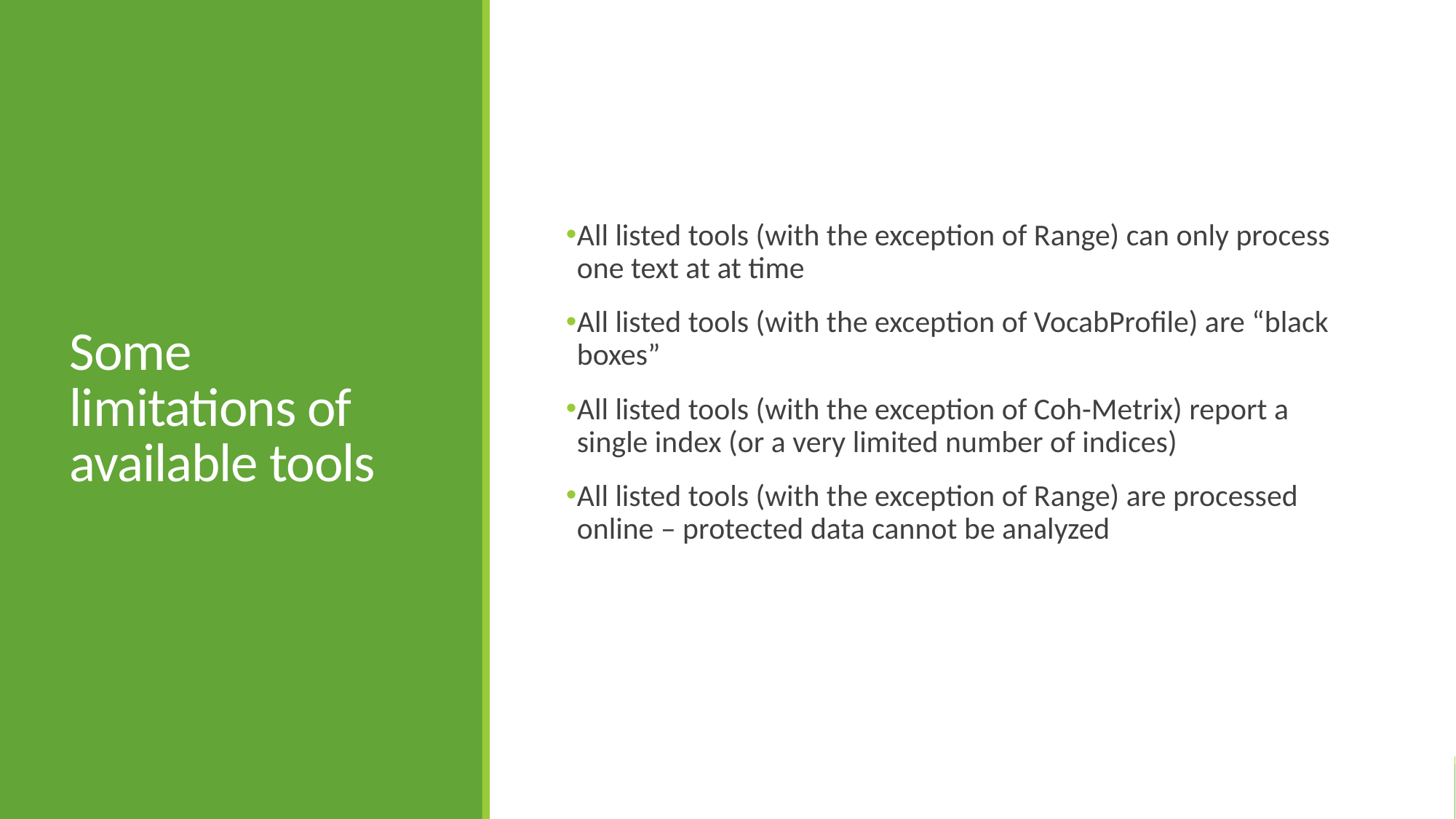

# Some limitations of available tools
All listed tools (with the exception of Range) can only process one text at at time
All listed tools (with the exception of VocabProfile) are “black boxes”
All listed tools (with the exception of Coh-Metrix) report a single index (or a very limited number of indices)
All listed tools (with the exception of Range) are processed online – protected data cannot be analyzed